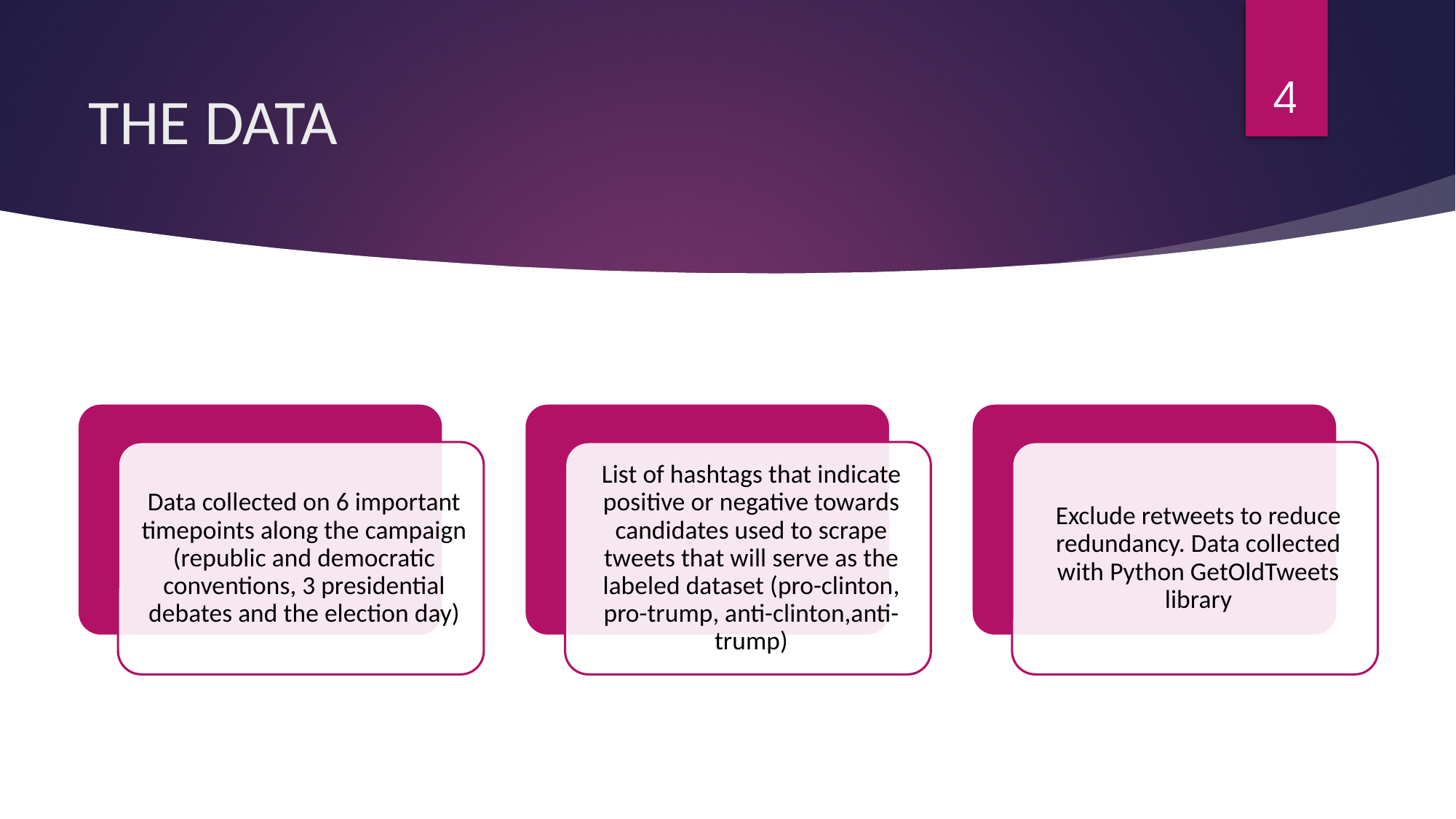

4
# THE DATA

Data collected on 6 important timepoints along the campaign (republic and democratic conventions, 3 presidential debates and the election day)
List of hashtags that indicate positive or negative towards candidates used to scrape tweets that will serve as the labeled dataset (pro-clinton, pro-trump, anti-clinton,anti-trump)
Exclude retweets to reduce redundancy. Data collected with Python GetOldTweets library